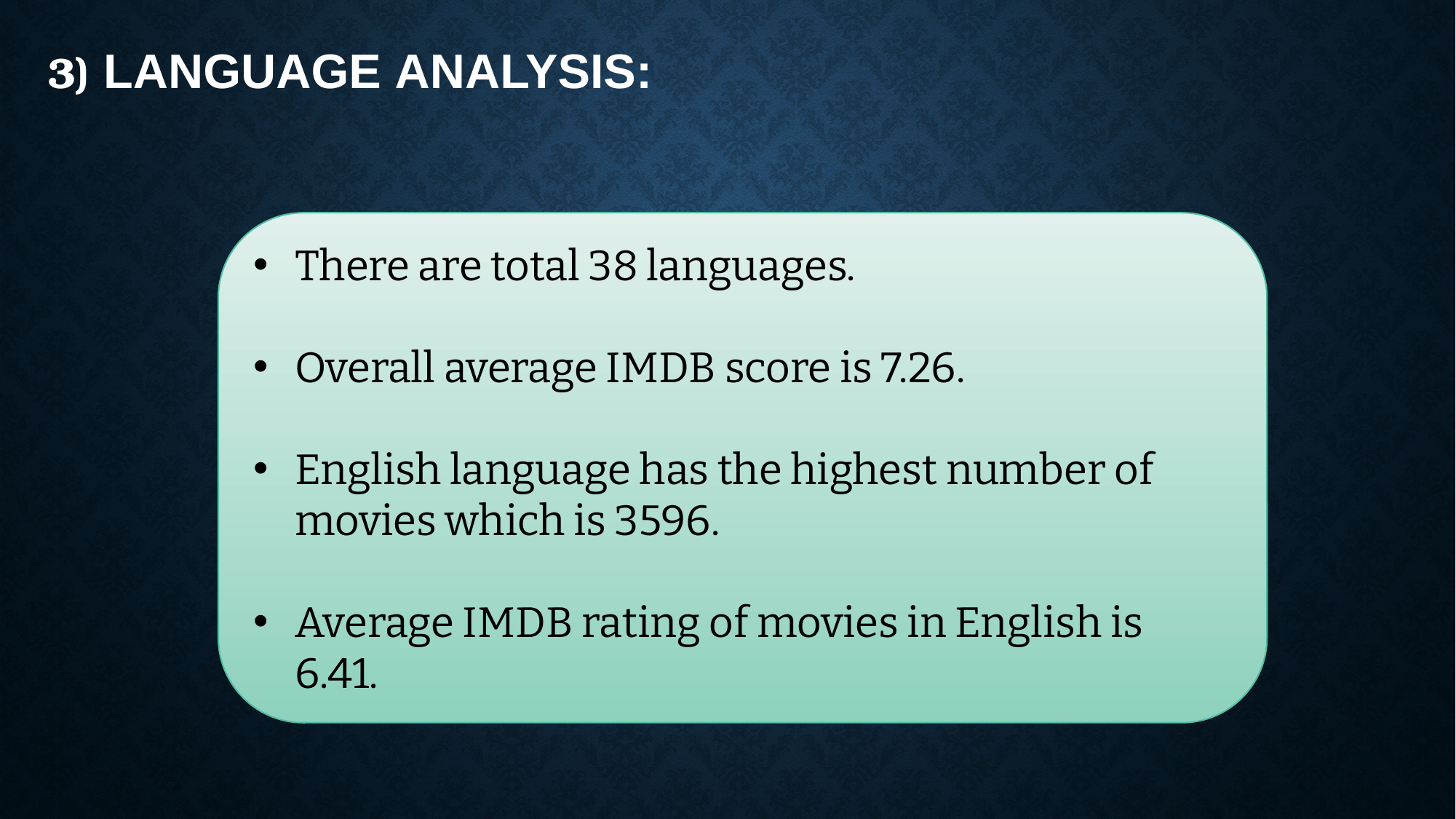

# 3) Language Analysis:
There are total 38 languages.

Overall average IMDB score is 7.26.

English language has the highest number of movies which is 3596.

Average IMDB rating of movies in English is 6.41.